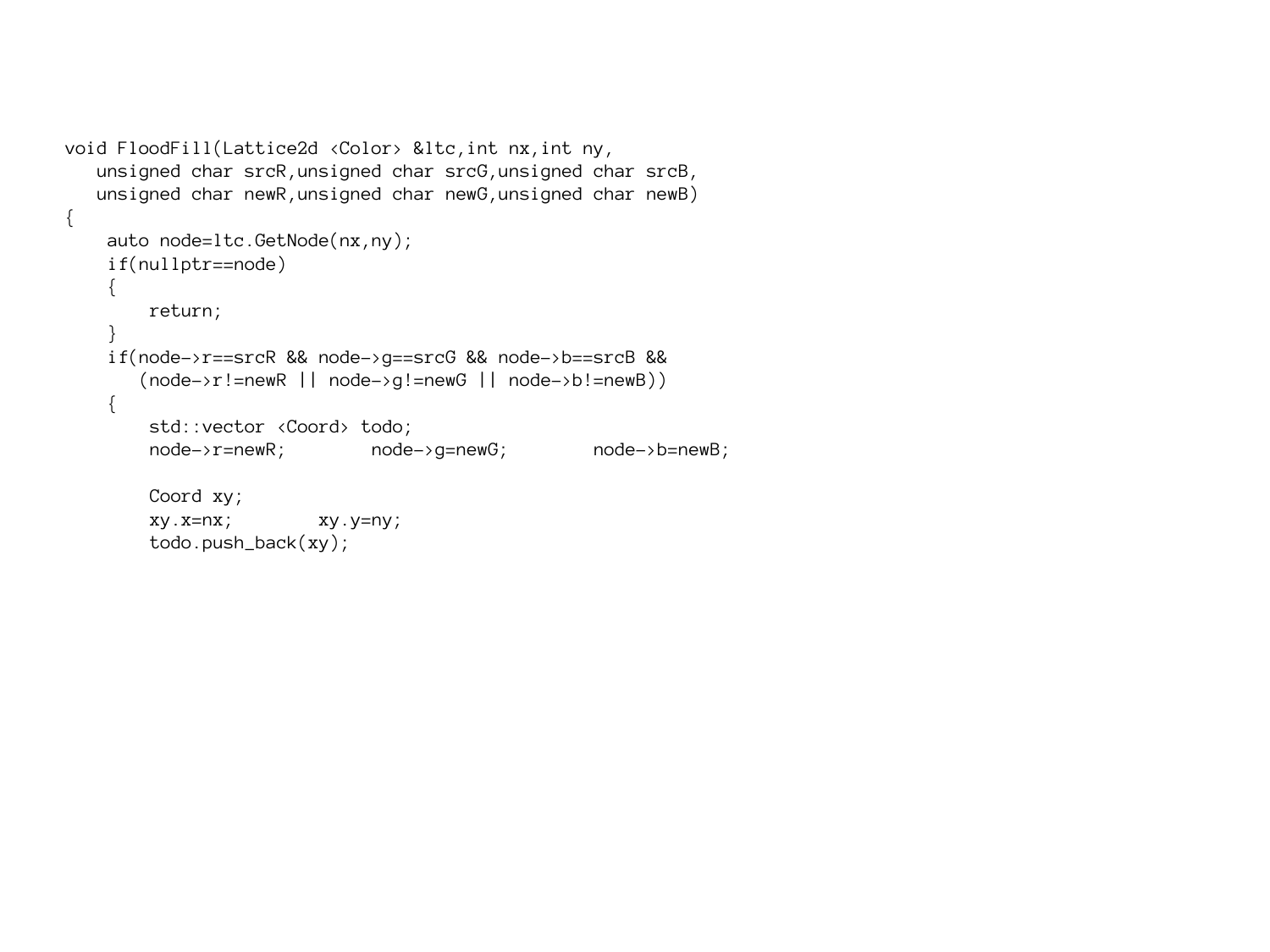

void FloodFill(Lattice2d <Color> &ltc,int nx,int ny,
   unsigned char srcR,unsigned char srcG,unsigned char srcB,
   unsigned char newR,unsigned char newG,unsigned char newB)
{
    auto node=ltc.GetNode(nx,ny);
    if(nullptr==node)
    {
        return;
    }
    if(node->r==srcR && node->g==srcG && node->b==srcB &&
       (node->r!=newR || node->g!=newG || node->b!=newB))
    {
        std::vector <Coord> todo;
        node->r=newR;        node->g=newG;        node->b=newB;

        Coord xy;
        xy.x=nx;        xy.y=ny;
        todo.push_back(xy);